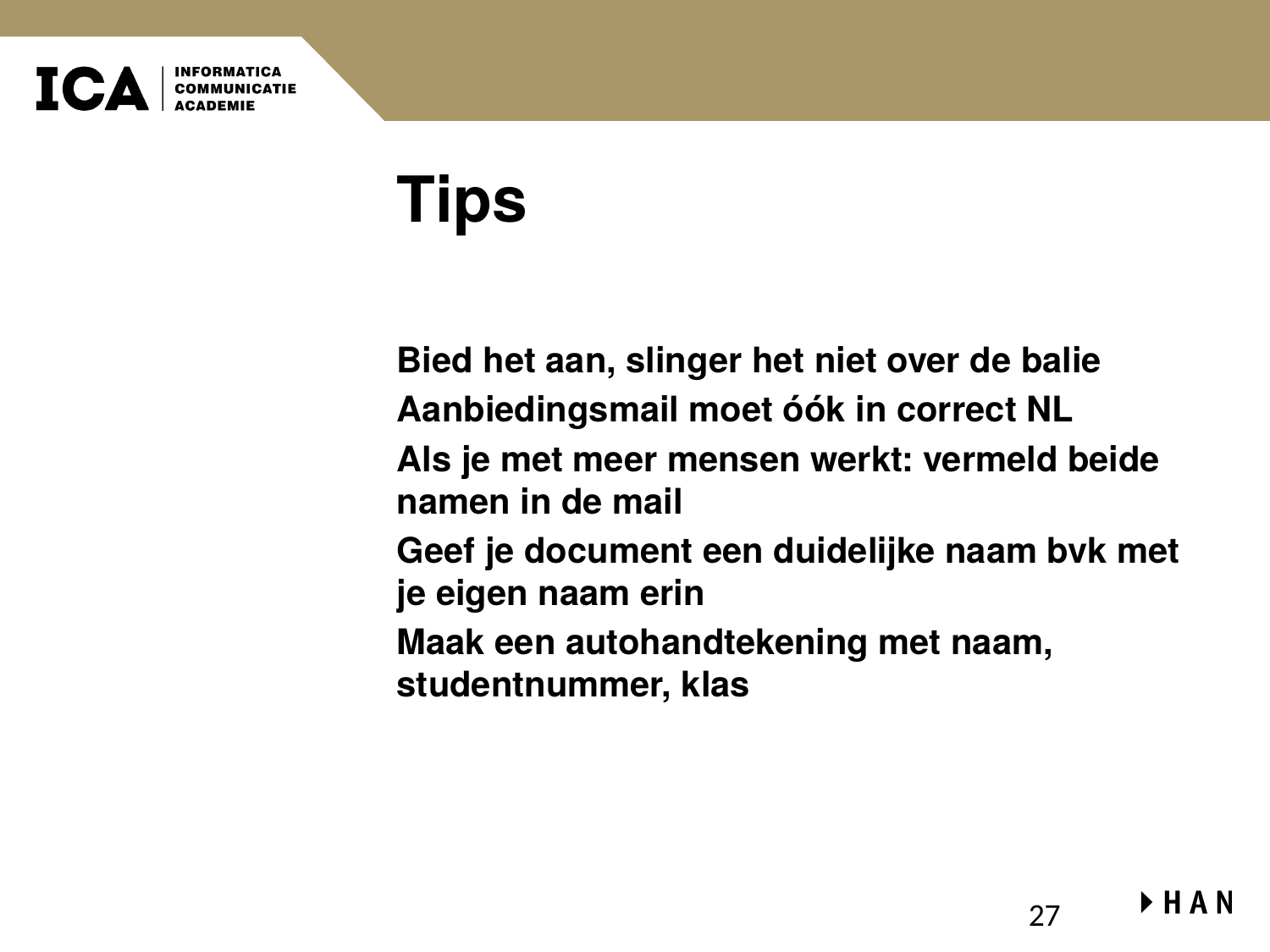

# Tips

Bied het aan, slinger het niet over de balie
Aanbiedingsmail moet óók in correct NL
Als je met meer mensen werkt: vermeld beide namen in de mail
Geef je document een duidelijke naam bvk met je eigen naam erin
Maak een autohandtekening met naam, studentnummer, klas
27